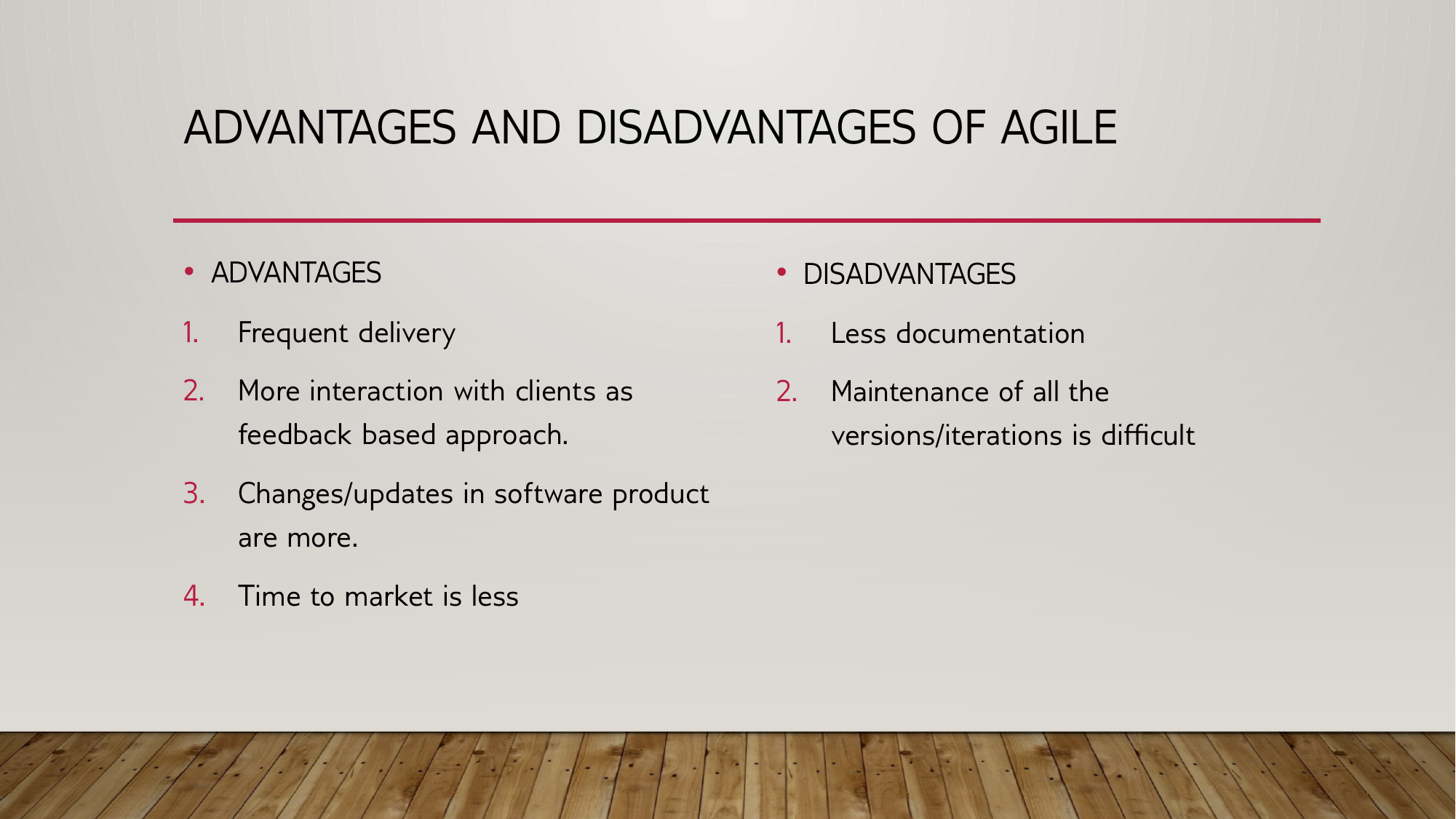

# Advantages and disadvantages of agile
ADVANTAGES
Frequent delivery
More interaction with clients as feedback based approach.
Changes/updates in software product are more.
Time to market is less
DISADVANTAGES
Less documentation
Maintenance of all the versions/iterations is difficult